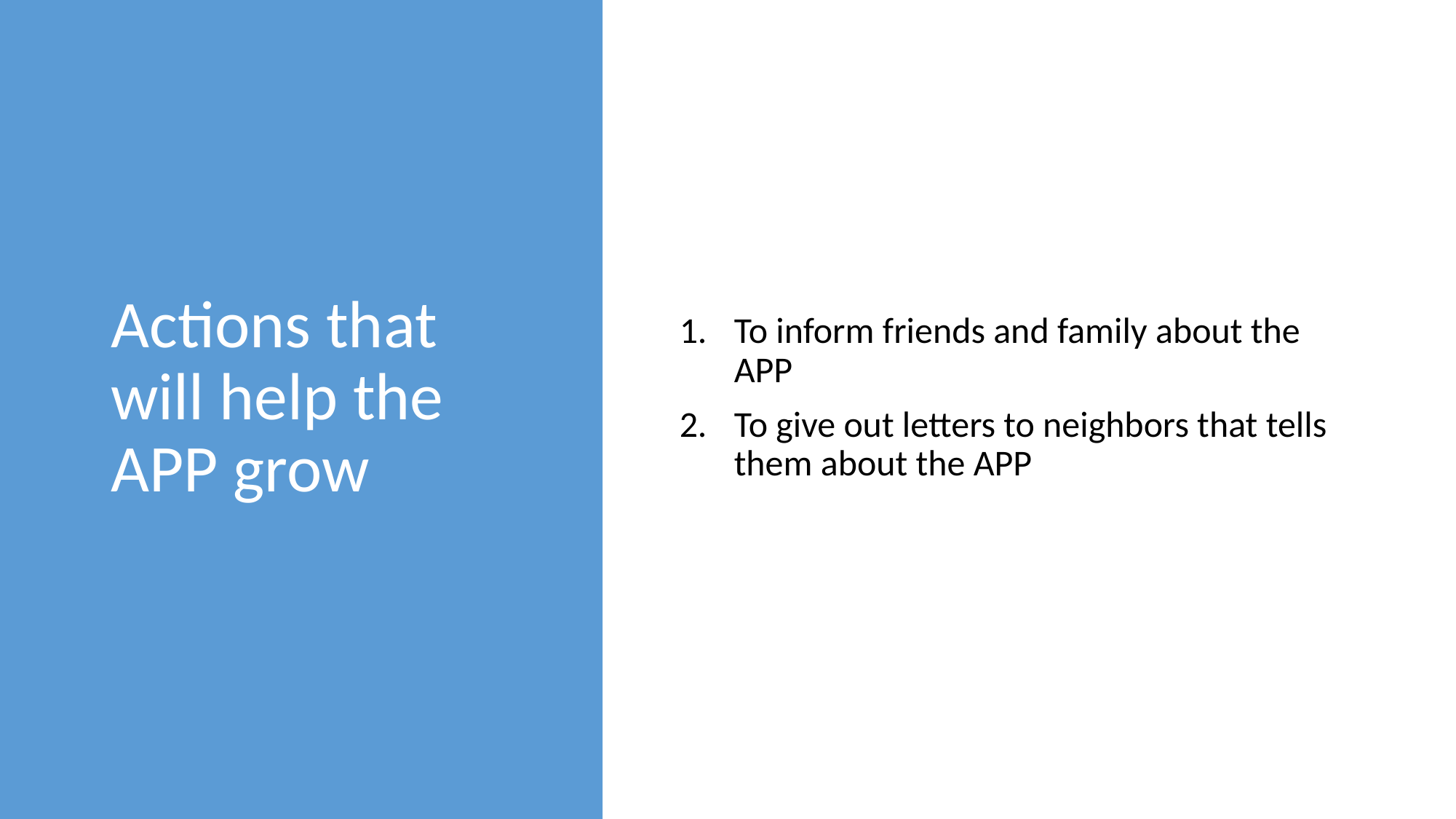

# Actions that will help the APP grow
To inform friends and family about the APP
To give out letters to neighbors that tells them about the APP